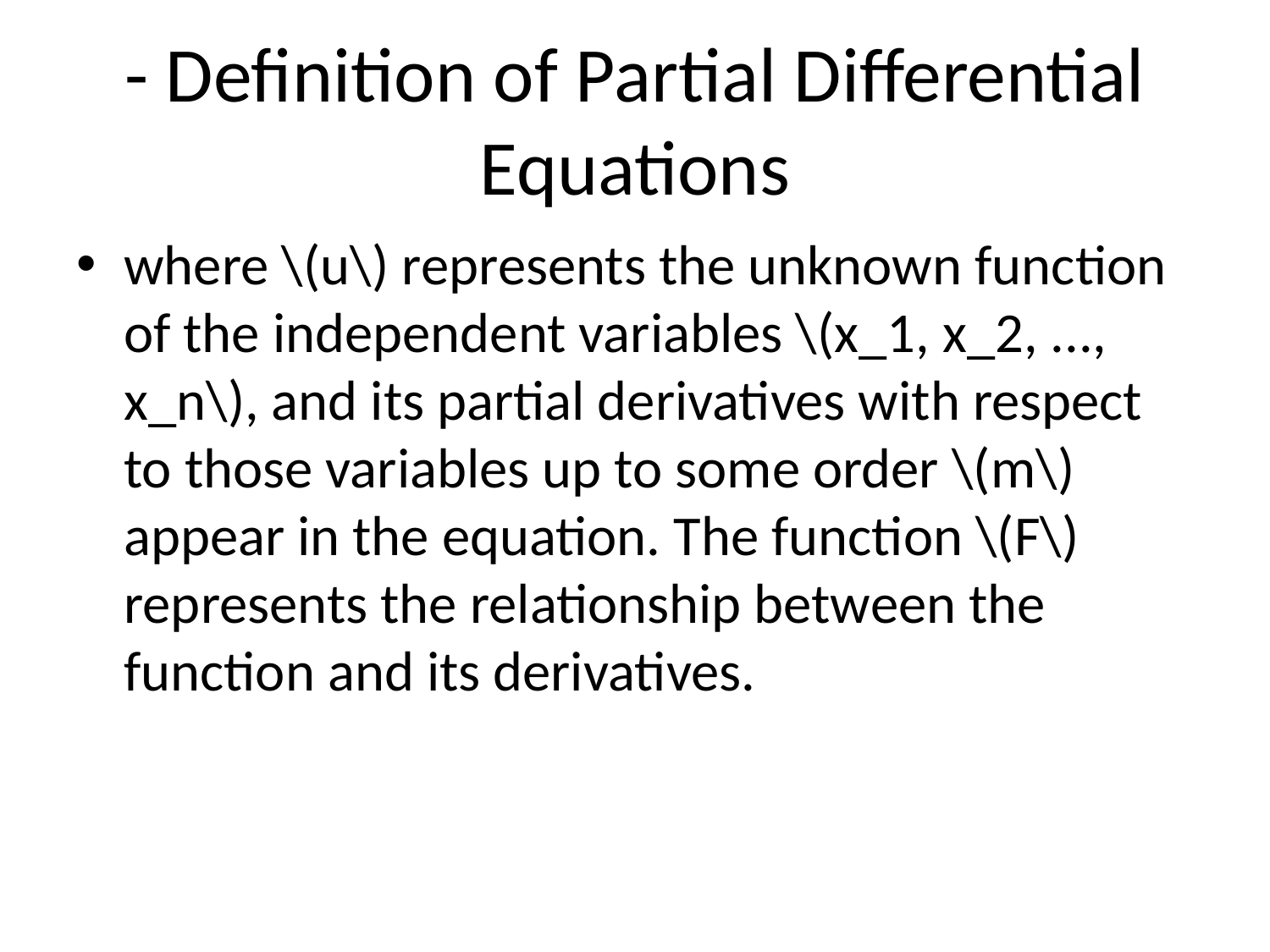

# - Definition of Partial Differential Equations
where \(u\) represents the unknown function of the independent variables \(x_1, x_2, ..., x_n\), and its partial derivatives with respect to those variables up to some order \(m\) appear in the equation. The function \(F\) represents the relationship between the function and its derivatives.